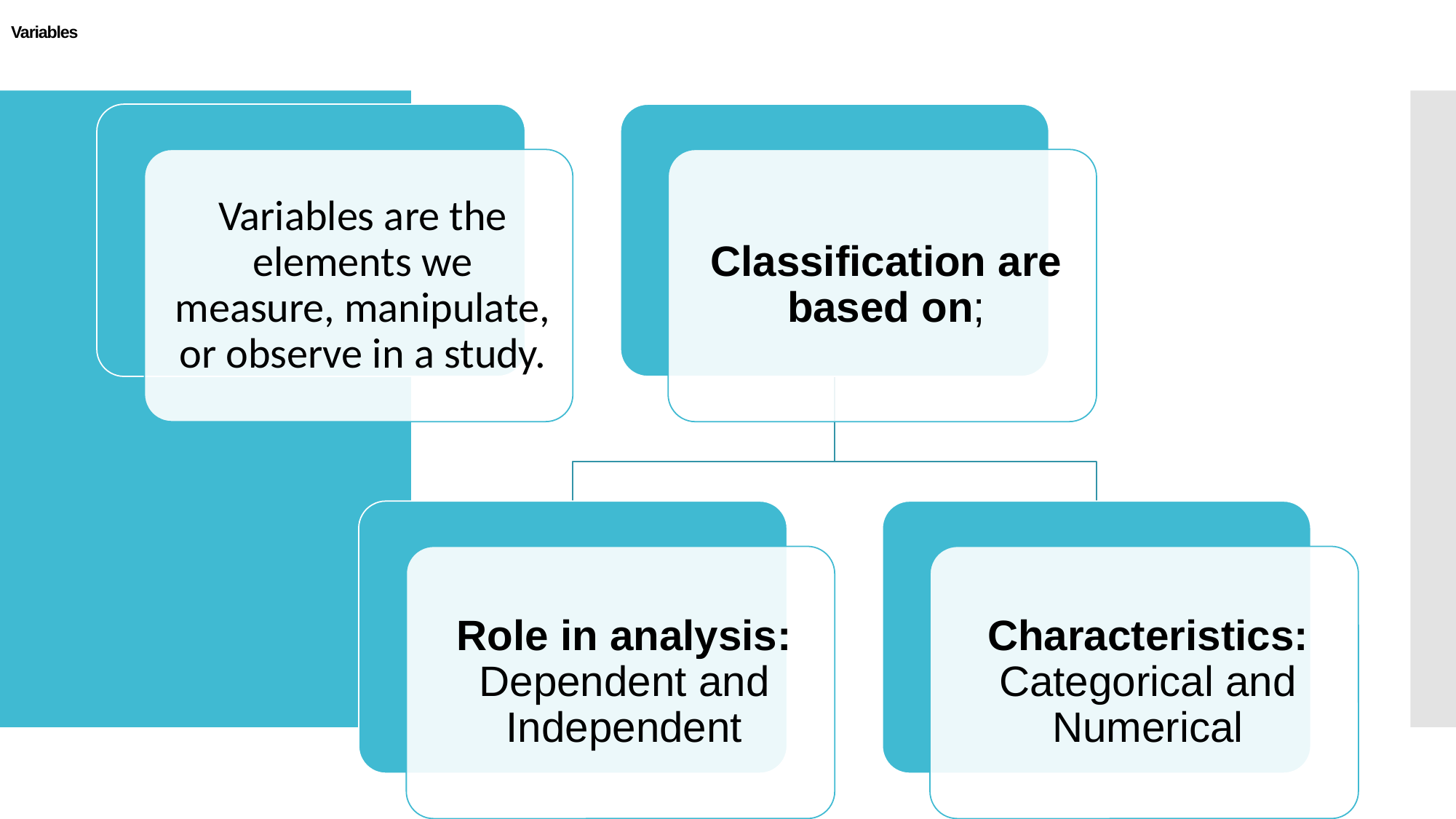

# Variables
Variables are the elements we measure, manipulate, or observe in a study.
Classification are based on;
Role in analysis: Dependent and Independent
Characteristics: Categorical and Numerical